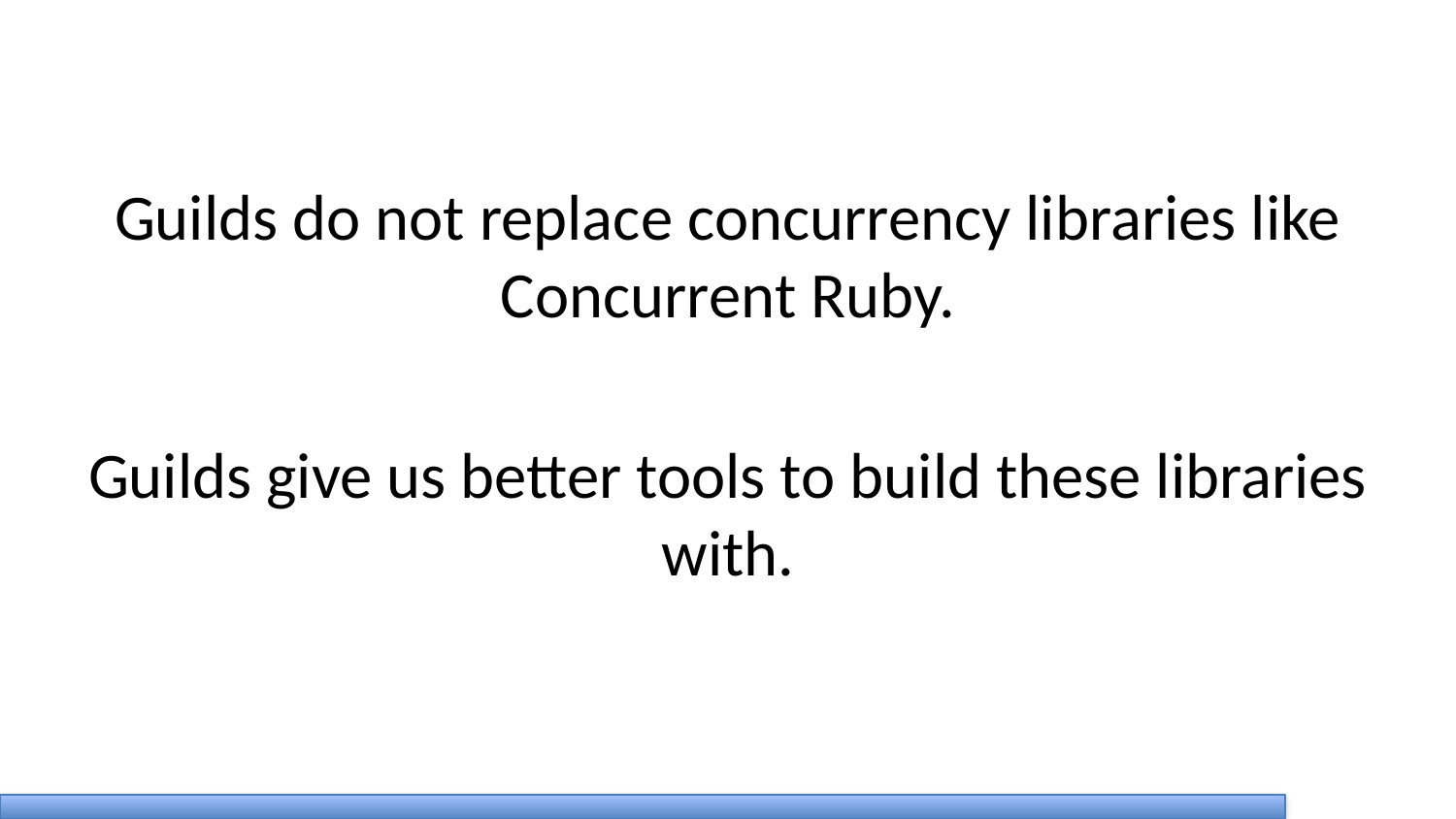

Guilds do not replace concurrency libraries like Concurrent Ruby.

Guilds give us better tools to build these libraries with.